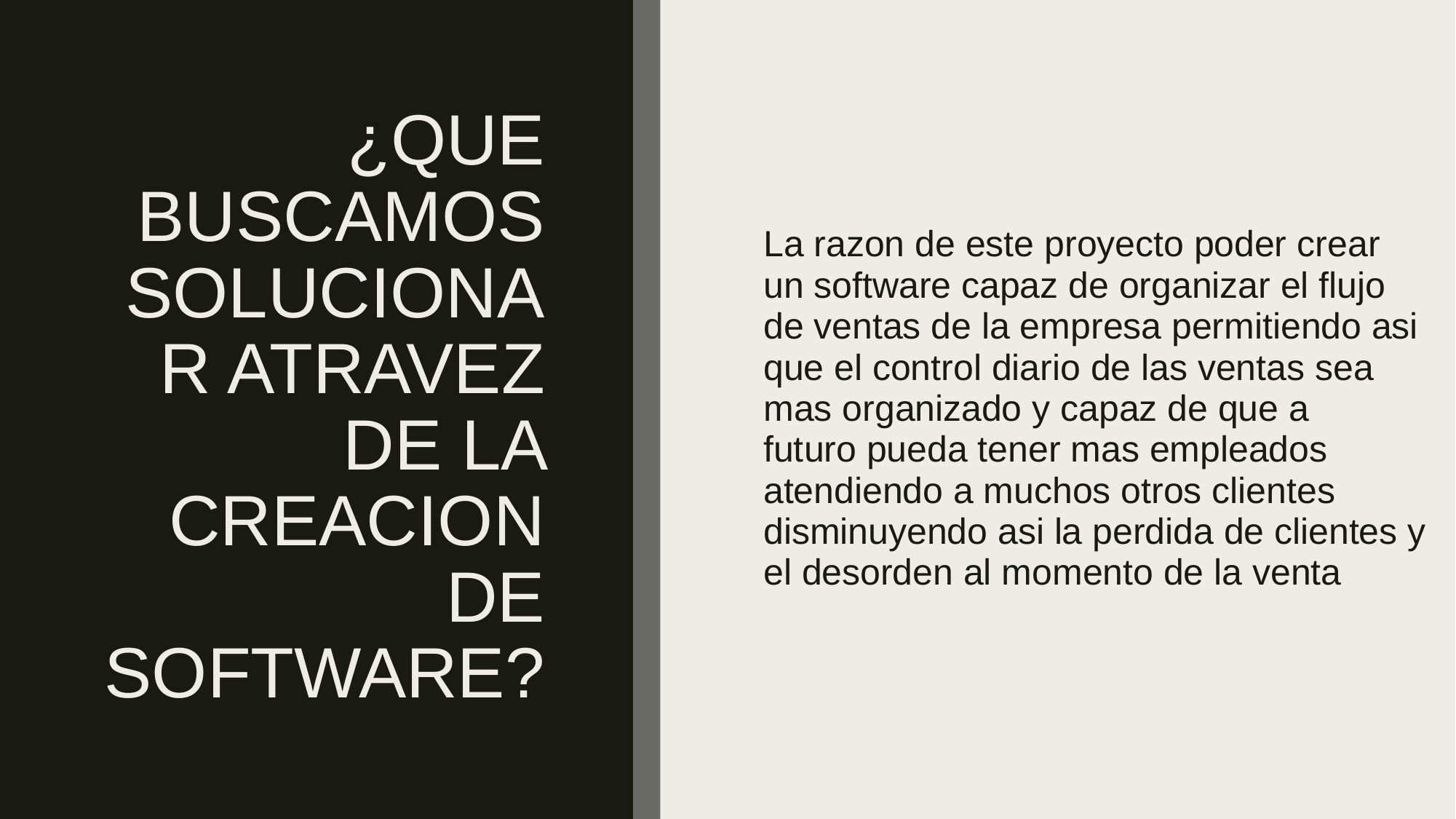

# ¿que buscamos solucionar atravez de la creacion de software?
La razon de este proyecto poder crear un software capaz de organizar el flujo de ventas de la empresa permitiendo asi que el control diario de las ventas sea mas organizado y capaz de que a futuro pueda tener mas empleados atendiendo a muchos otros clientes disminuyendo asi la perdida de clientes y el desorden al momento de la venta